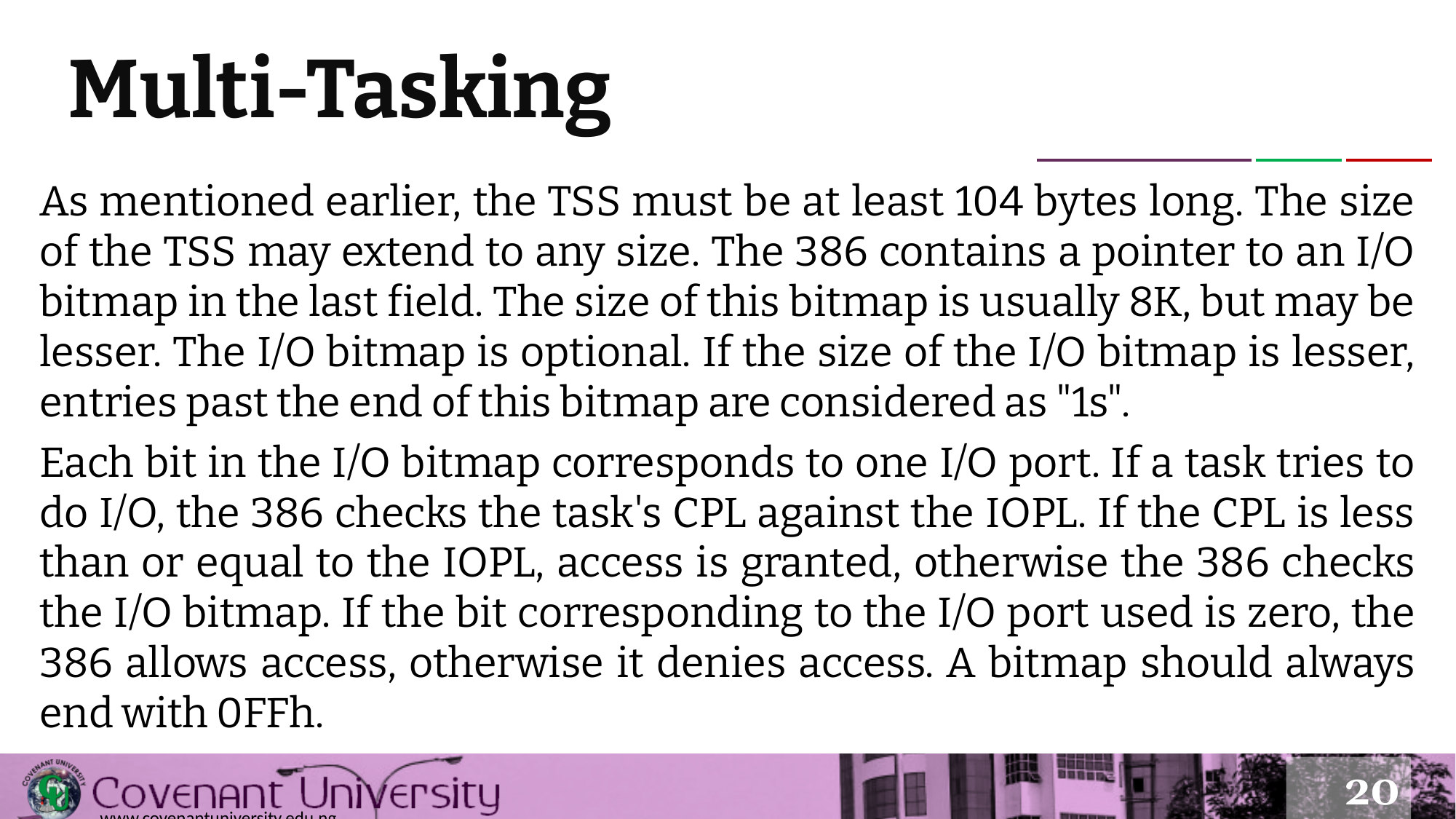

# Multi-Tasking
As mentioned earlier, the TSS must be at least 104 bytes long. The size of the TSS may extend to any size. The 386 contains a pointer to an I/O bitmap in the last field. The size of this bitmap is usually 8K, but may be lesser. The I/O bitmap is optional. If the size of the I/O bitmap is lesser, entries past the end of this bitmap are considered as "1s".
Each bit in the I/O bitmap corresponds to one I/O port. If a task tries to do I/O, the 386 checks the task's CPL against the IOPL. If the CPL is less than or equal to the IOPL, access is granted, otherwise the 386 checks the I/O bitmap. If the bit corresponding to the I/O port used is zero, the 386 allows access, otherwise it denies access. A bitmap should always end with 0FFh.